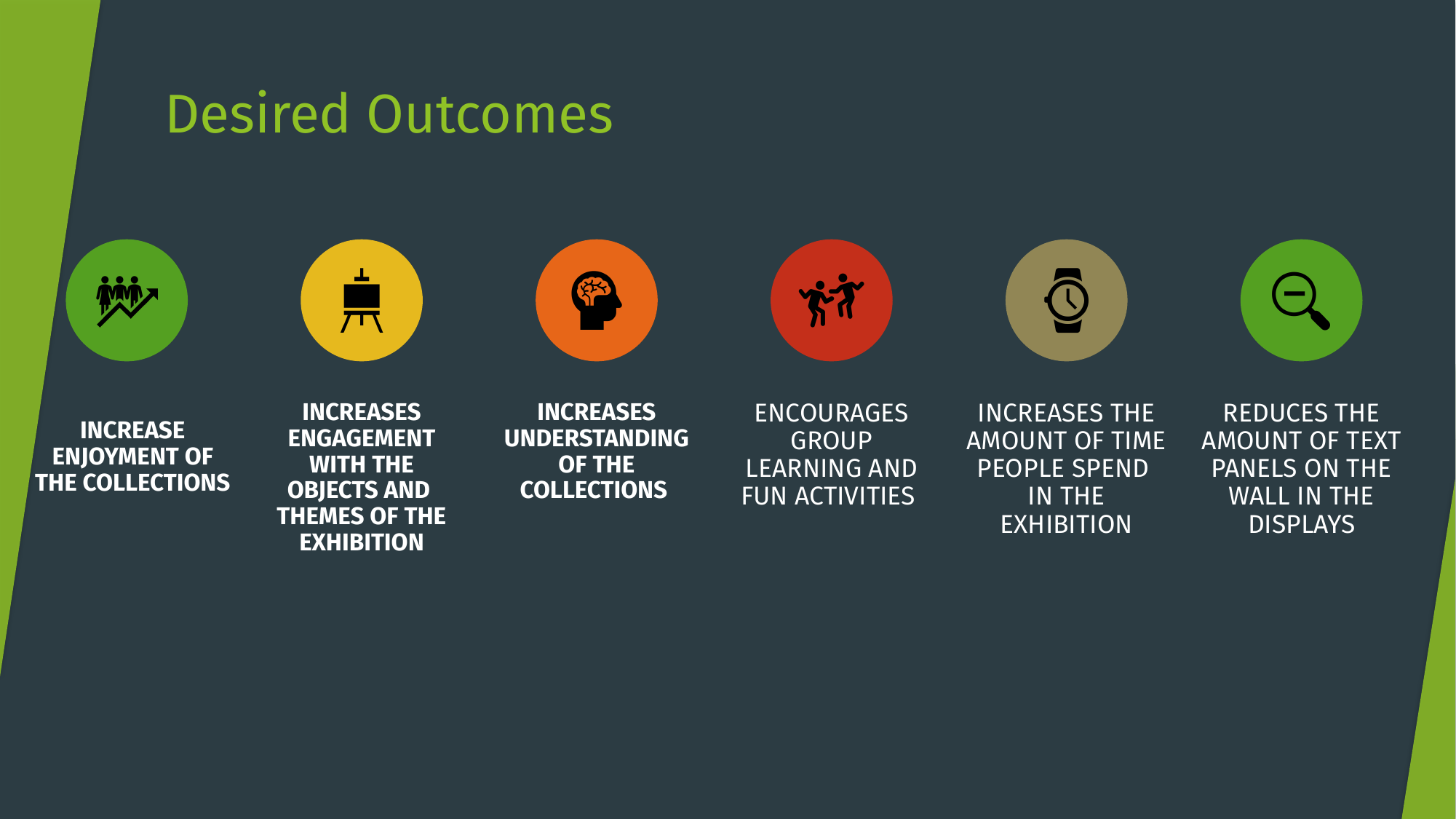

# Desired Outcomes
Increase enjoyment of the collections
Increases engagement with the objects and
themes of the exhibition
Increases understanding of the collections
Encourages group learning and fun activities
Increases the amount of time people spend
in the exhibition
Reduces the amount of text panels on the wall in the displays